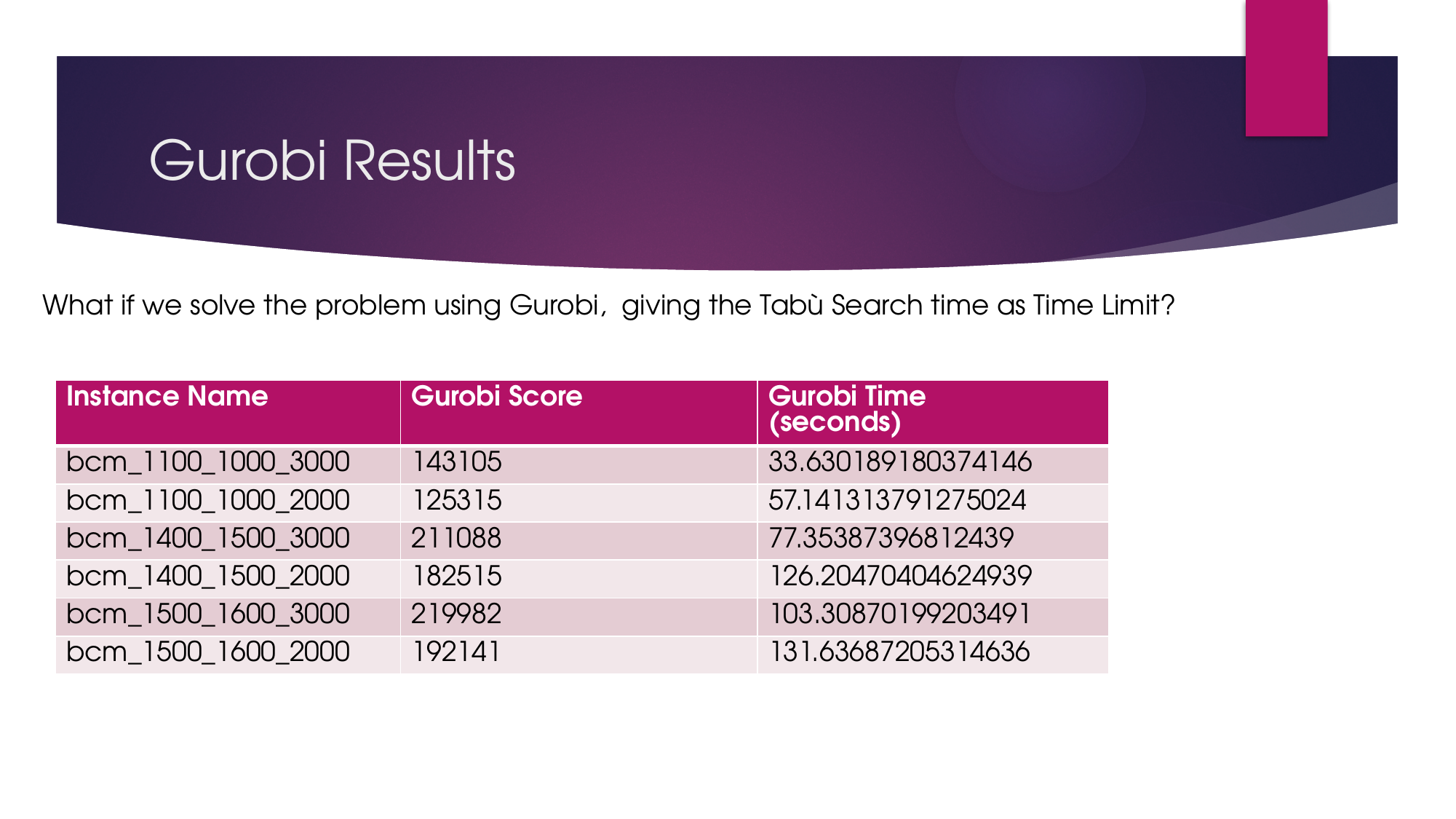

# Gurobi Results

What if we solve the problem using Gurobi,  giving the Tabù Search time as Time Limit?
| Instance Name | Gurobi Score | Gurobi Time (seconds) |
| --- | --- | --- |
| bcm\_1100\_1000\_3000 | 143105 | 33.630189180374146 |
| bcm\_1100\_1000\_2000 | 125315 | 57.141313791275024 |
| bcm\_1400\_1500\_3000 | 211088 | 77.35387396812439 |
| bcm\_1400\_1500\_2000 | 182515 | 126.20470404624939 |
| bcm\_1500\_1600\_3000 | 219982 | 103.30870199203491 |
| bcm\_1500\_1600\_2000 | 192141 | 131.63687205314636 |